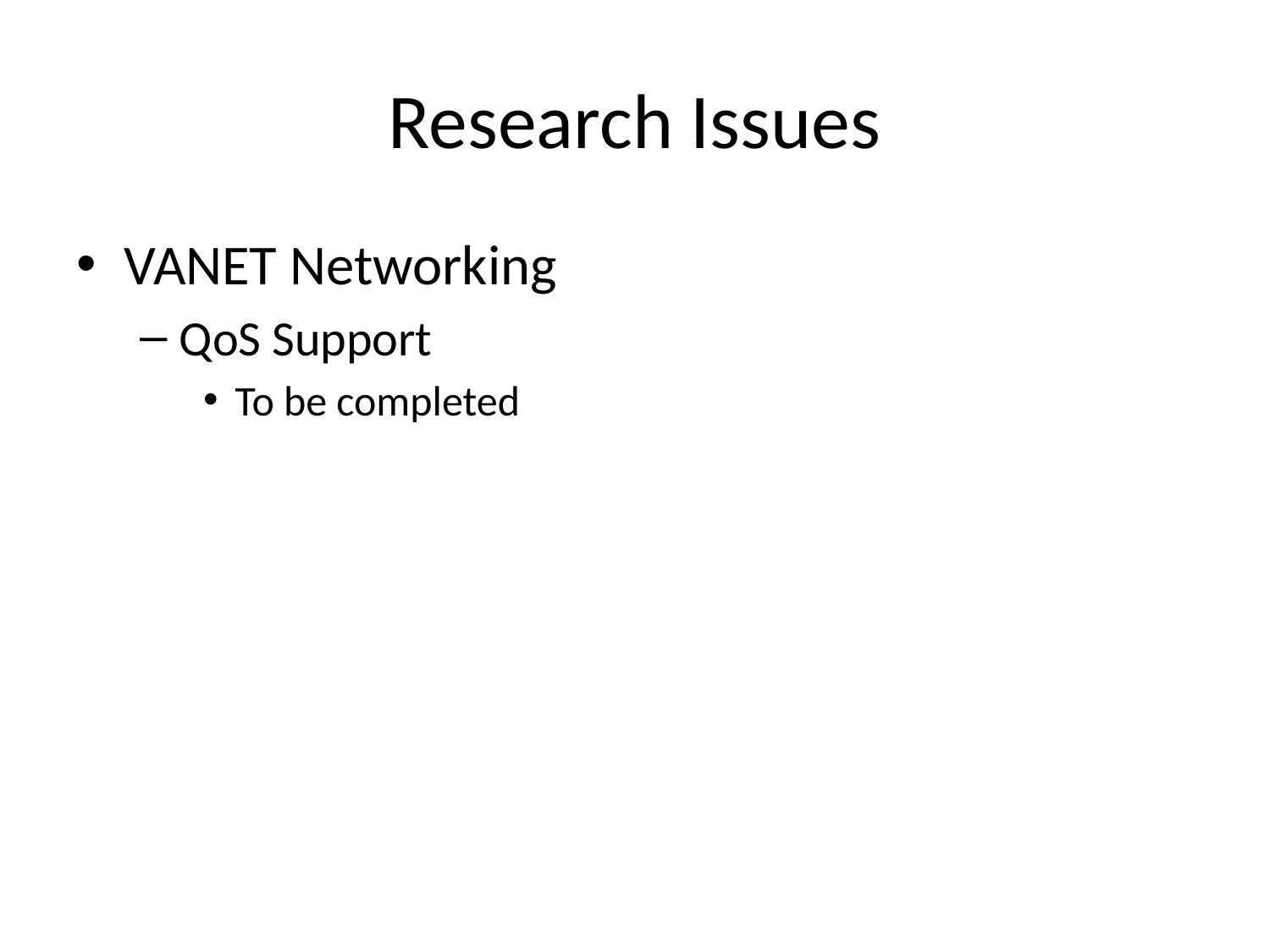

# Research Issues
VANET Networking
QoS Support
To be completed